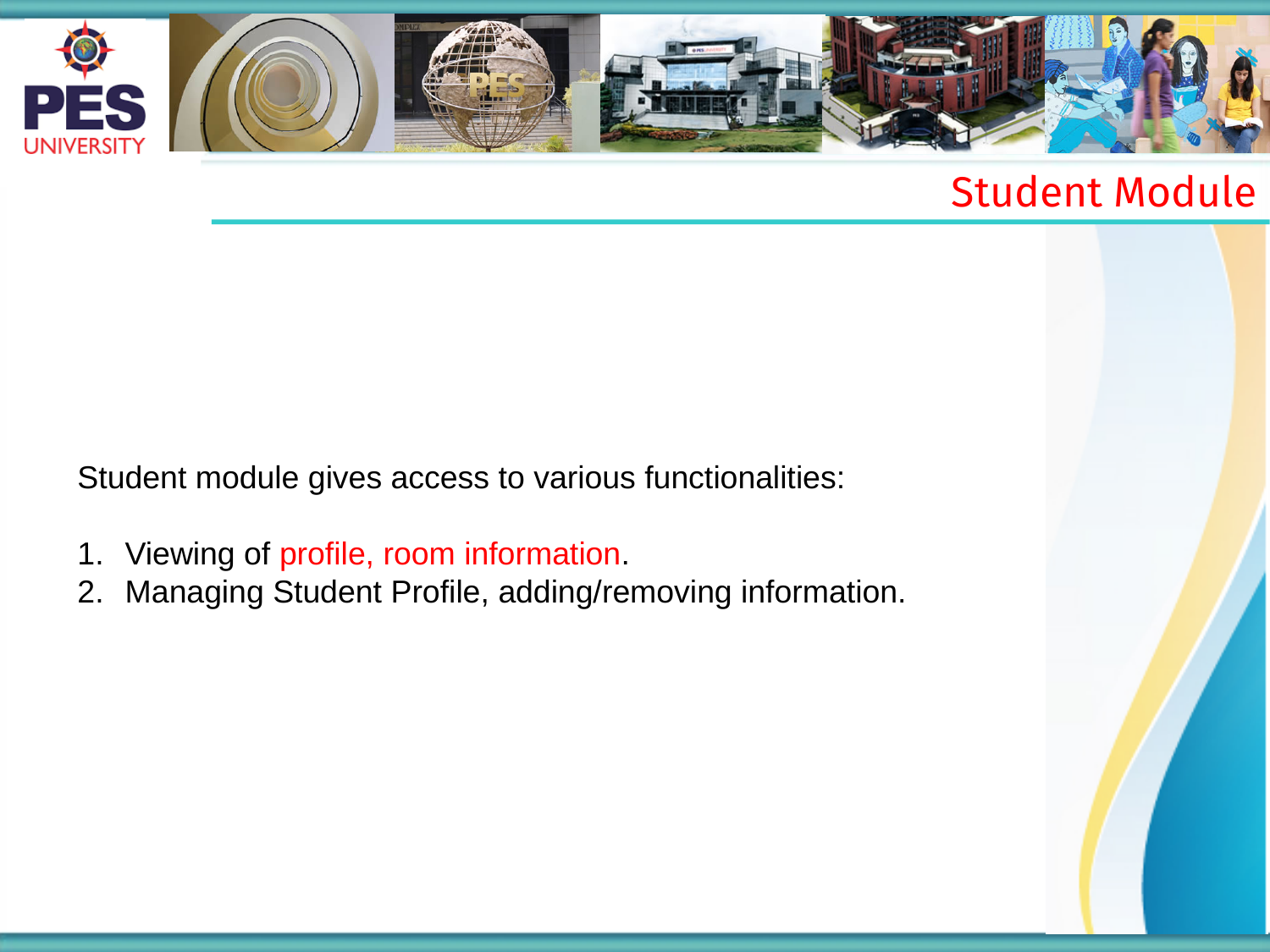

Student Module

Student module gives access to various functionalities:

Viewing of profile, room information.
Managing Student Profile, adding/removing information.